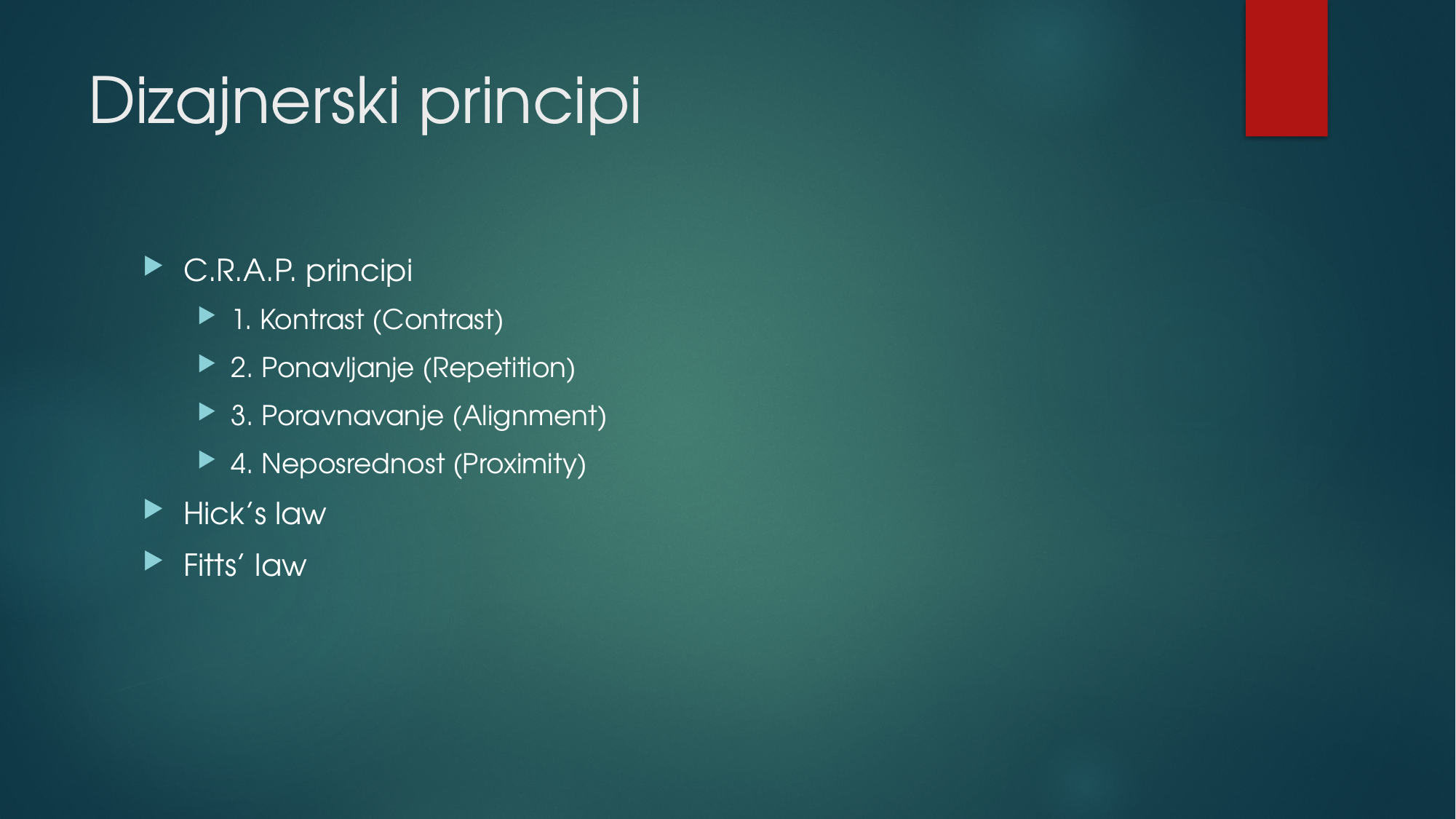

# Dizajnerski principi
C.R.A.P. principi
1. Kontrast (Contrast)
2. Ponavljanje (Repetition)
3. Poravnavanje (Alignment)
4. Neposrednost (Proximity)
Hick’s law
Fitts’ law